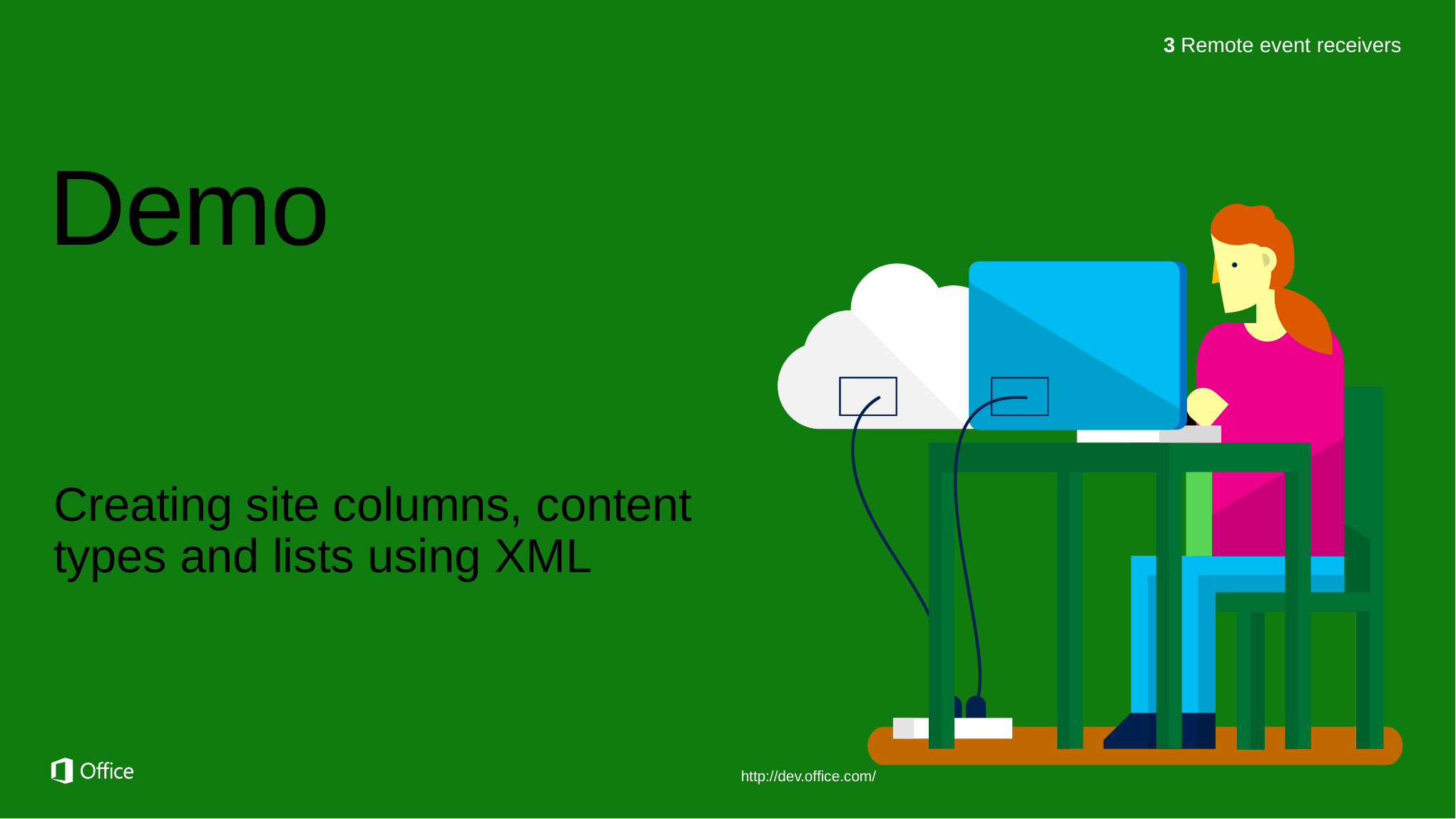

3 Remote event receivers

# Demo

Creating site columns, content types and lists using XML